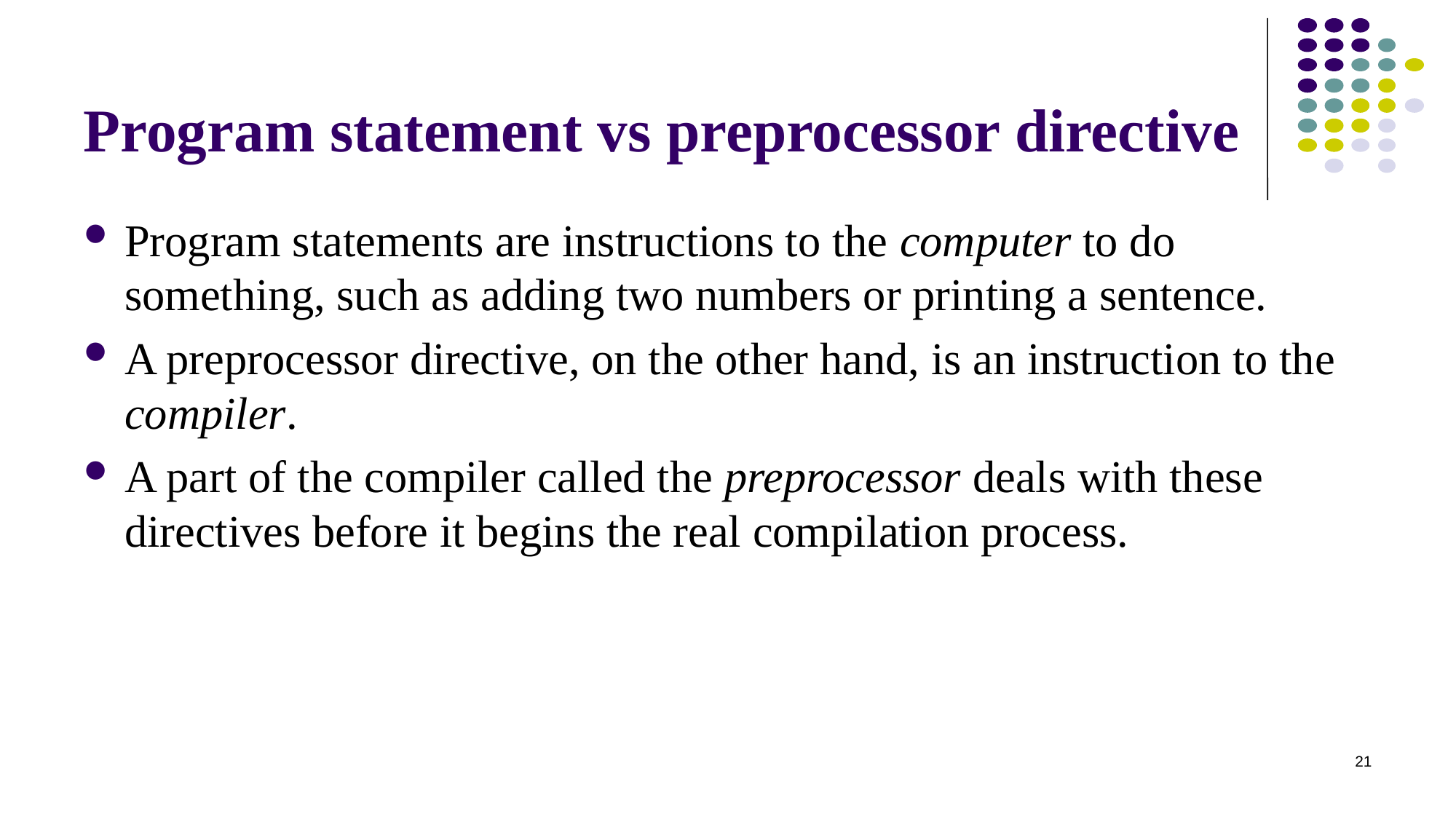

# Program statement vs preprocessor directive
Program statements are instructions to the computer to do something, such as adding two numbers or printing a sentence.
A preprocessor directive, on the other hand, is an instruction to the compiler.
A part of the compiler called the preprocessor deals with these directives before it begins the real compilation process.
21